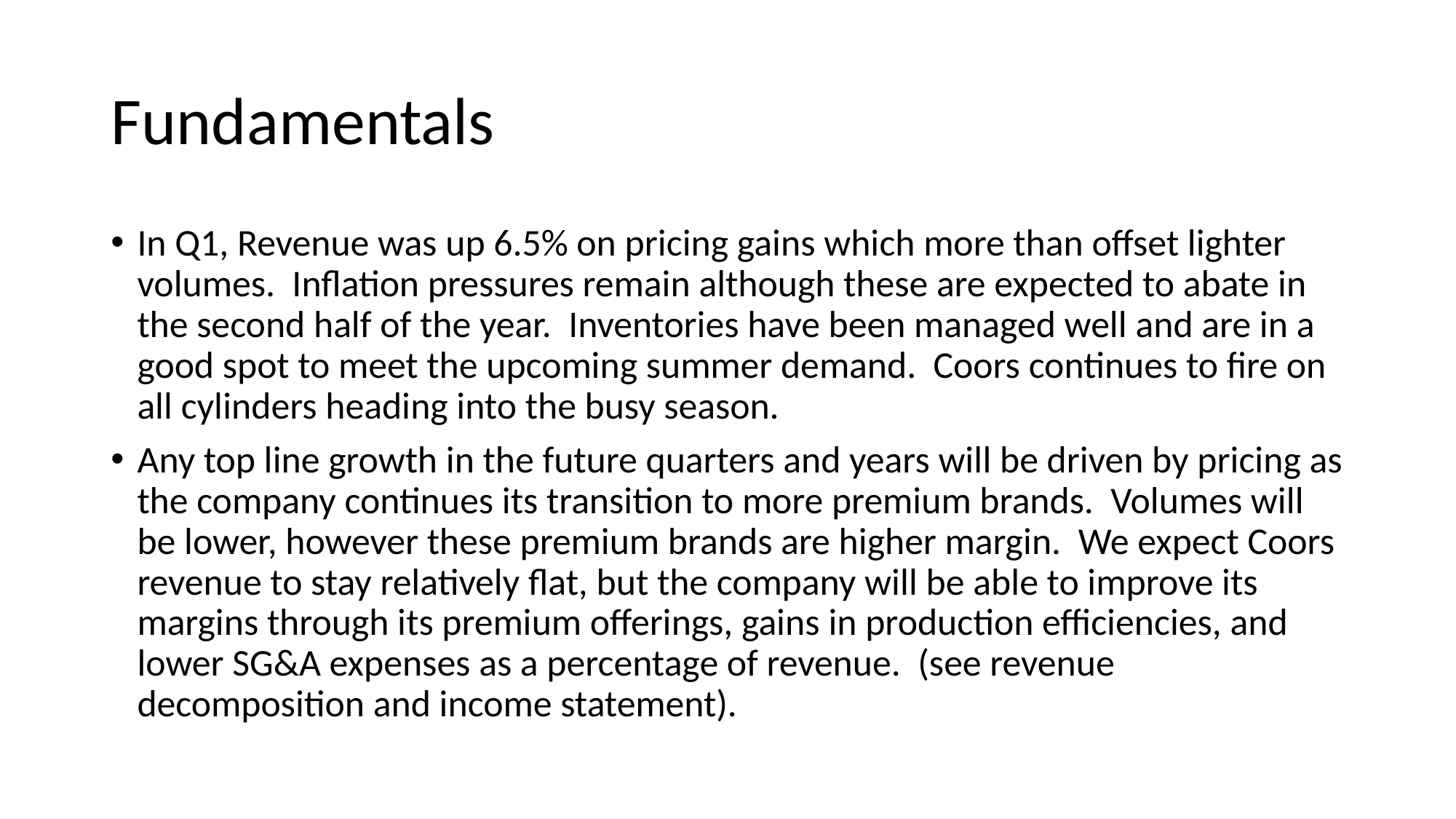

# Fundamentals
In Q1, Revenue was up 6.5% on pricing gains which more than offset lighter volumes.  Inflation pressures remain although these are expected to abate in the second half of the year.  Inventories have been managed well and are in a good spot to meet the upcoming summer demand.  Coors continues to fire on all cylinders heading into the busy season.
Any top line growth in the future quarters and years will be driven by pricing as the company continues its transition to more premium brands.  Volumes will be lower, however these premium brands are higher margin.  We expect Coors revenue to stay relatively flat, but the company will be able to improve its margins through its premium offerings, gains in production efficiencies, and lower SG&A expenses as a percentage of revenue.  (see revenue decomposition and income statement).